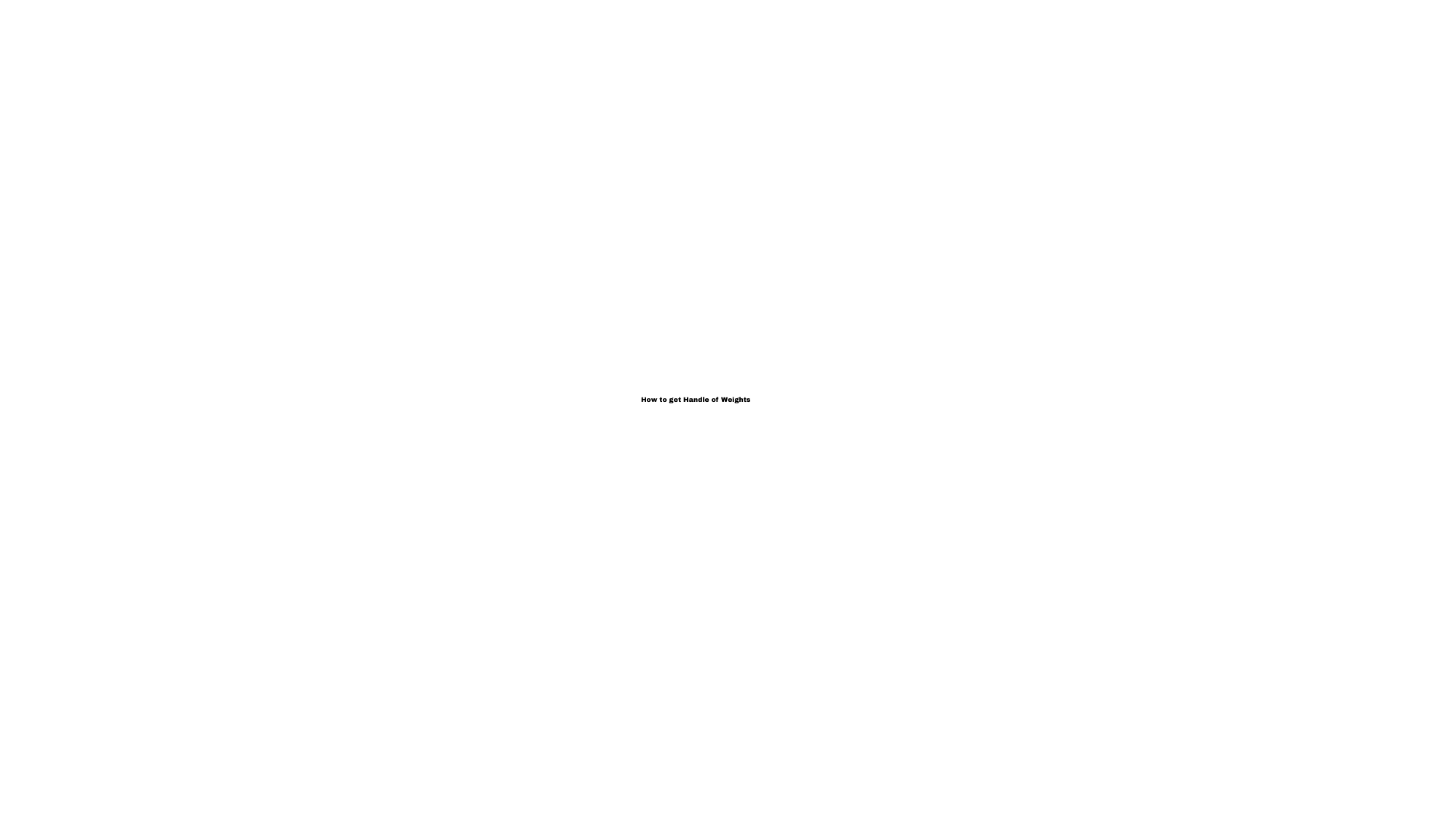

# How to get Handle of Weights